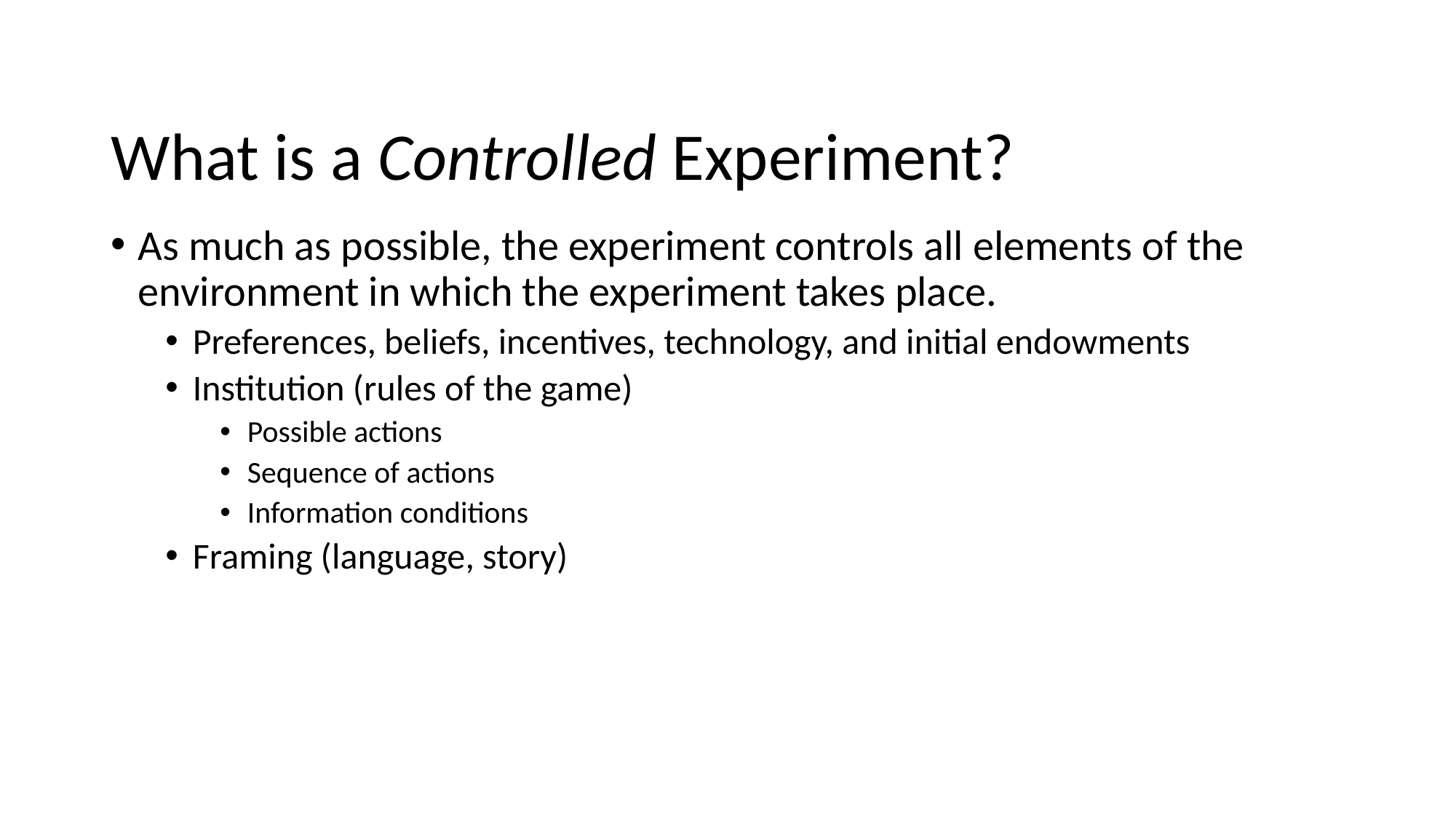

# What is a Controlled Experiment?
As much as possible, the experiment controls all elements of the environment in which the experiment takes place.
Preferences, beliefs, incentives, technology, and initial endowments
Institution (rules of the game)
Possible actions
Sequence of actions
Information conditions
Framing (language, story)